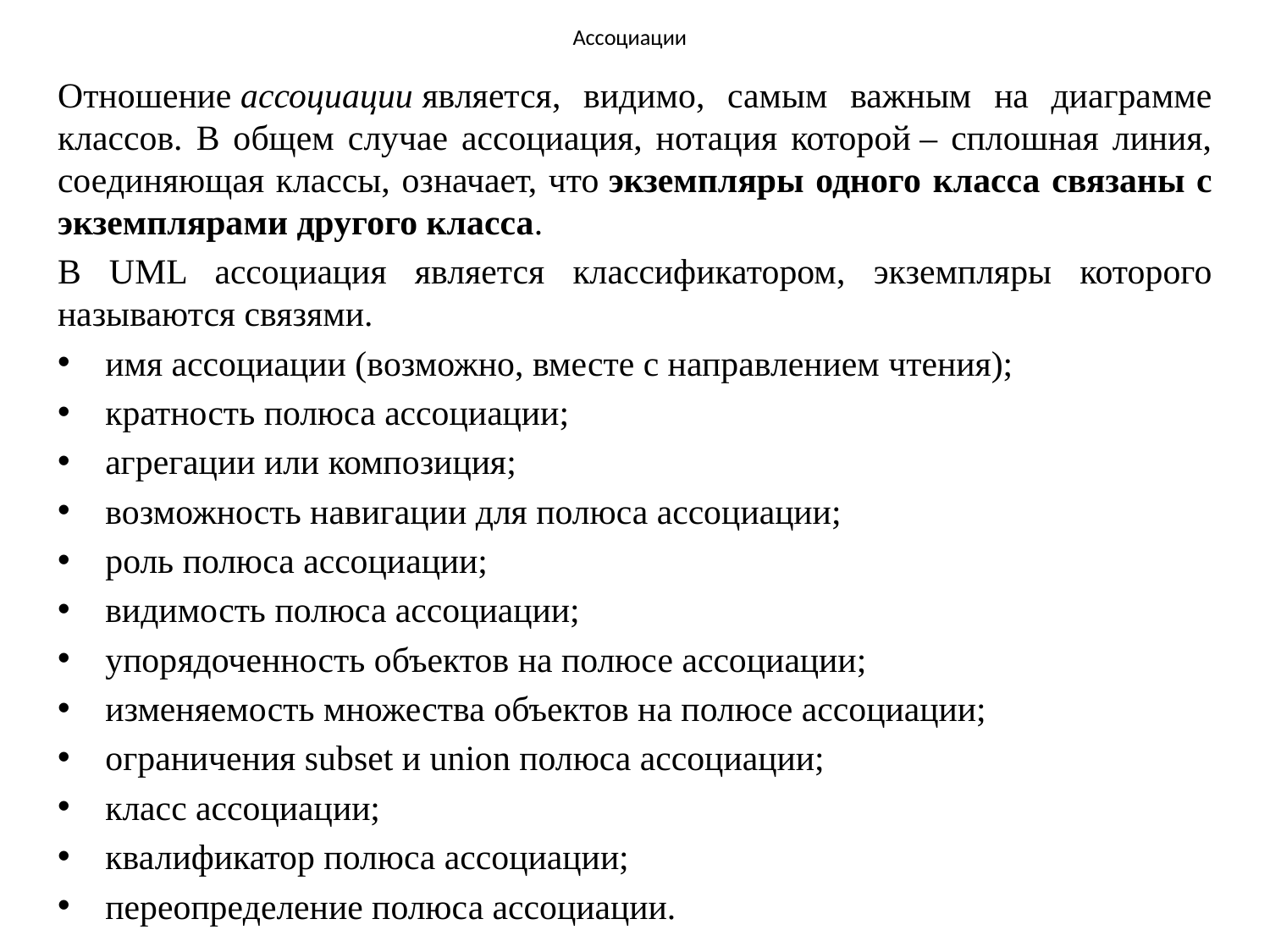

# Ассоциации
Отношение ассоциации является, видимо, самым важным на диаграмме классов. В общем случае ассоциация, нотация которой ‒ сплошная линия, соединяющая классы, означает, что экземпляры одного класса связаны с экземплярами другого класса.
В UML ассоциация является классификатором, экземпляры которого называются связями.
имя ассоциации (возможно, вместе с направлением чтения);
кратность полюса ассоциации;
агрегации или композиция;
возможность навигации для полюса ассоциации;
роль полюса ассоциации;
видимость полюса ассоциации;
упорядоченность объектов на полюсе ассоциации;
изменяемость множества объектов на полюсе ассоциации;
ограничения subset и union полюса ассоциации;
класс ассоциации;
квалификатор полюса ассоциации;
переопределение полюса ассоциации.